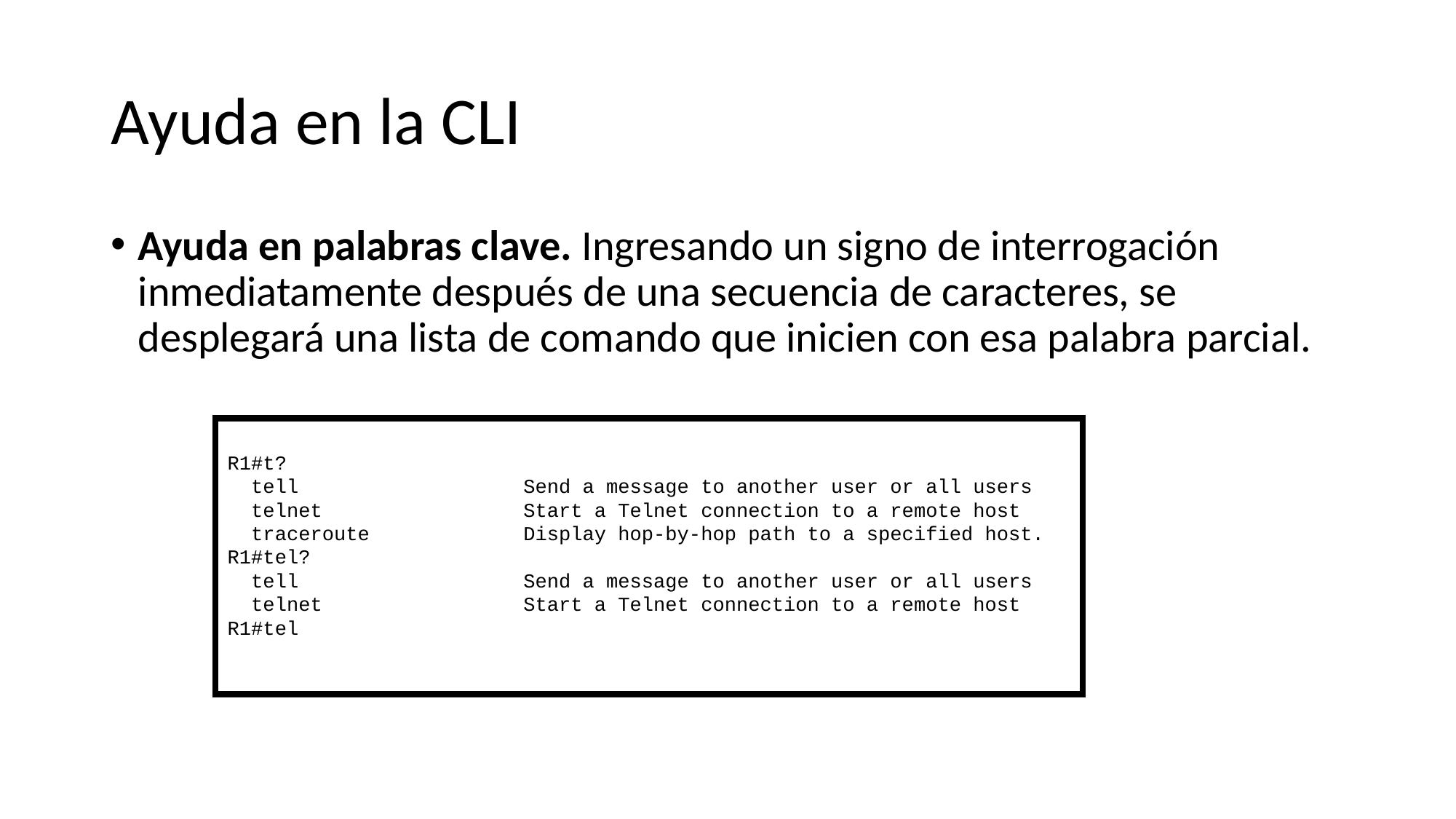

# Ayuda en la CLI
Ayuda en palabras clave. Ingresando un signo de interrogación inmediatamente después de una secuencia de caracteres, se desplegará una lista de comando que inicien con esa palabra parcial.
R1#t?
  tell                   Send a message to another user or all users
  telnet                 Start a Telnet connection to a remote host
  traceroute             Display hop-by-hop path to a specified host.
R1#tel?
  tell                   Send a message to another user or all users
  telnet                 Start a Telnet connection to a remote host
R1#tel